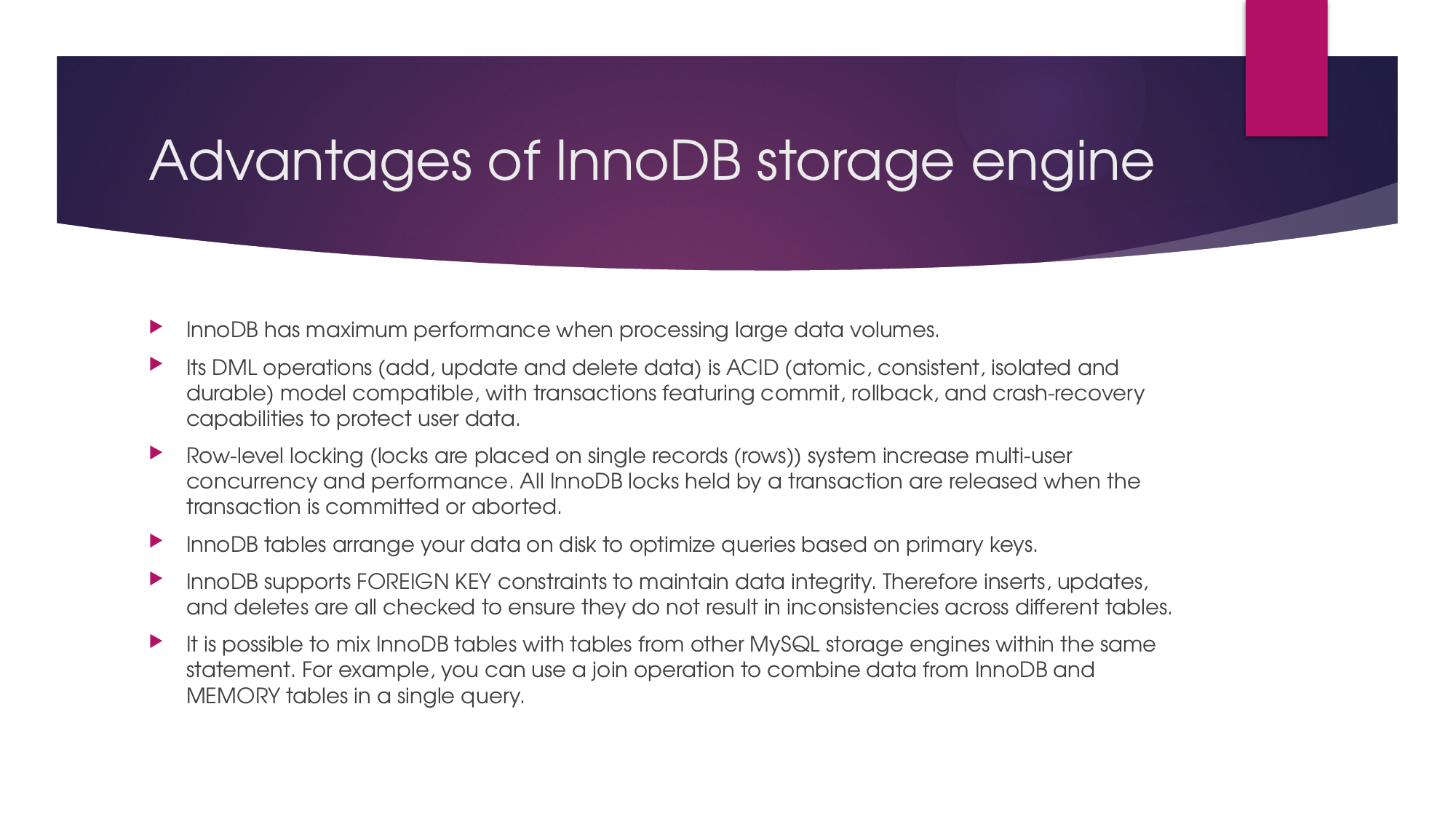

# Advantages of InnoDB storage engine
InnoDB has maximum performance when processing large data volumes.
Its DML operations (add, update and delete data) is ACID (atomic, consistent, isolated and durable) model compatible, with transactions featuring commit, rollback, and crash-recovery capabilities to protect user data.
Row-level locking (locks are placed on single records (rows)) system increase multi-user concurrency and performance. All InnoDB locks held by a transaction are released when the transaction is committed or aborted.
InnoDB tables arrange your data on disk to optimize queries based on primary keys.
InnoDB supports FOREIGN KEY constraints to maintain data integrity. Therefore inserts, updates, and deletes are all checked to ensure they do not result in inconsistencies across different tables.
It is possible to mix InnoDB tables with tables from other MySQL storage engines within the same statement. For example, you can use a join operation to combine data from InnoDB and MEMORY tables in a single query.